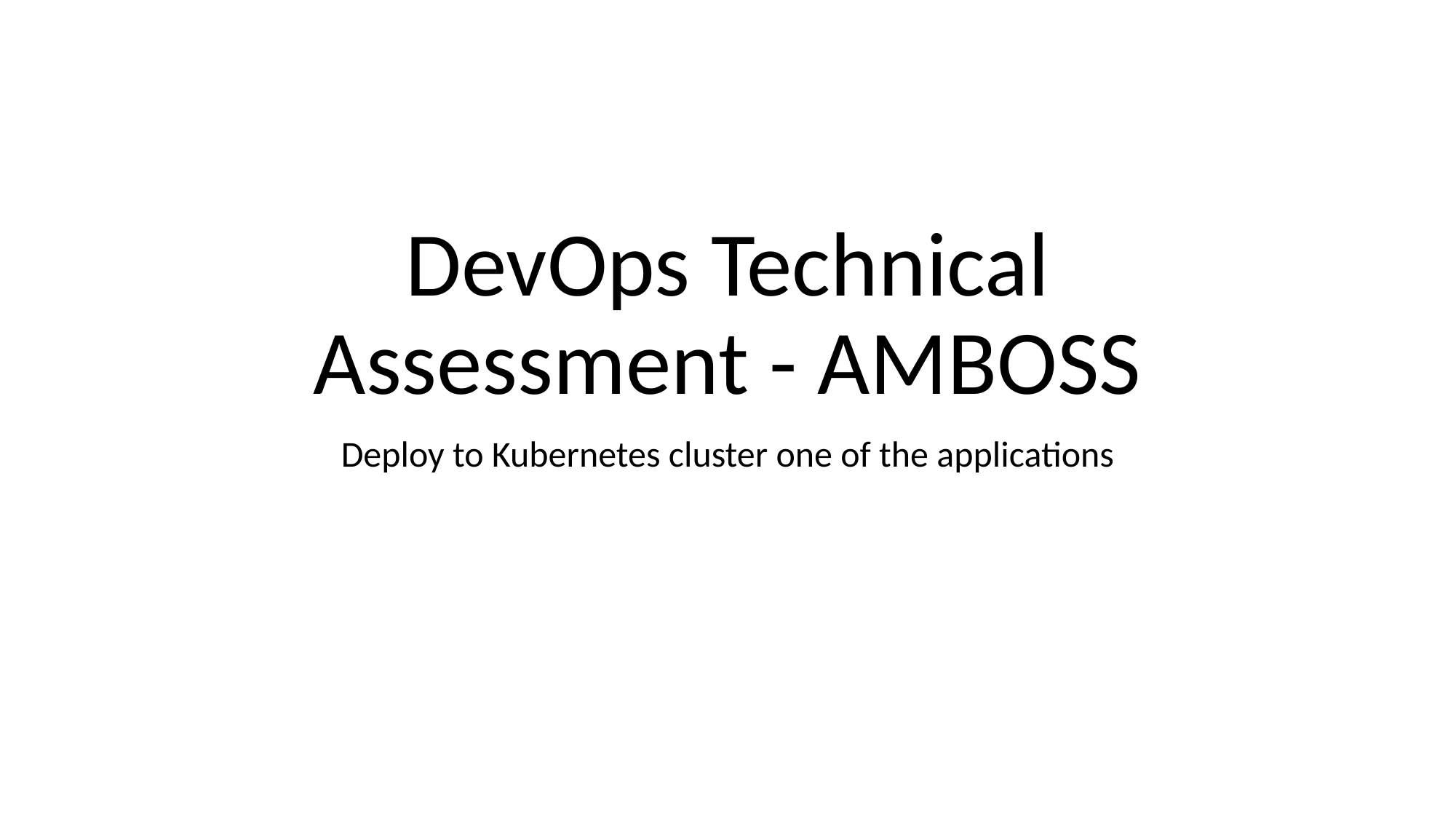

# DevOps Technical Assessment - AMBOSS
Deploy to Kubernetes cluster one of the applications